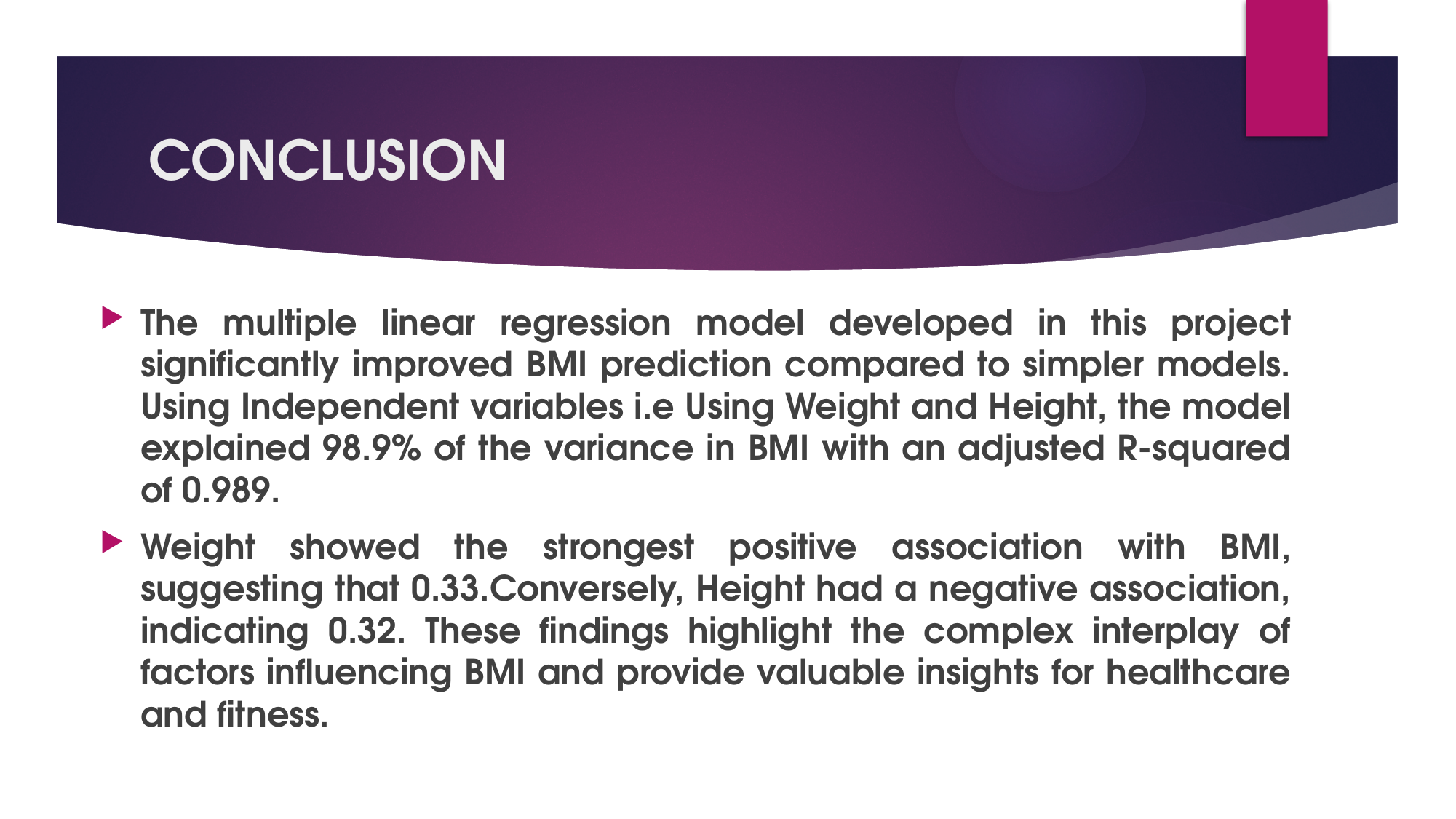

# CONCLUSION
The multiple linear regression model developed in this project significantly improved BMI prediction compared to simpler models. Using Independent variables i.e Using Weight and Height, the model explained 98.9% of the variance in BMI with an adjusted R-squared of 0.989.
Weight showed the strongest positive association with BMI, suggesting that 0.33.Conversely, Height had a negative association, indicating 0.32. These findings highlight the complex interplay of factors influencing BMI and provide valuable insights for healthcare and fitness.